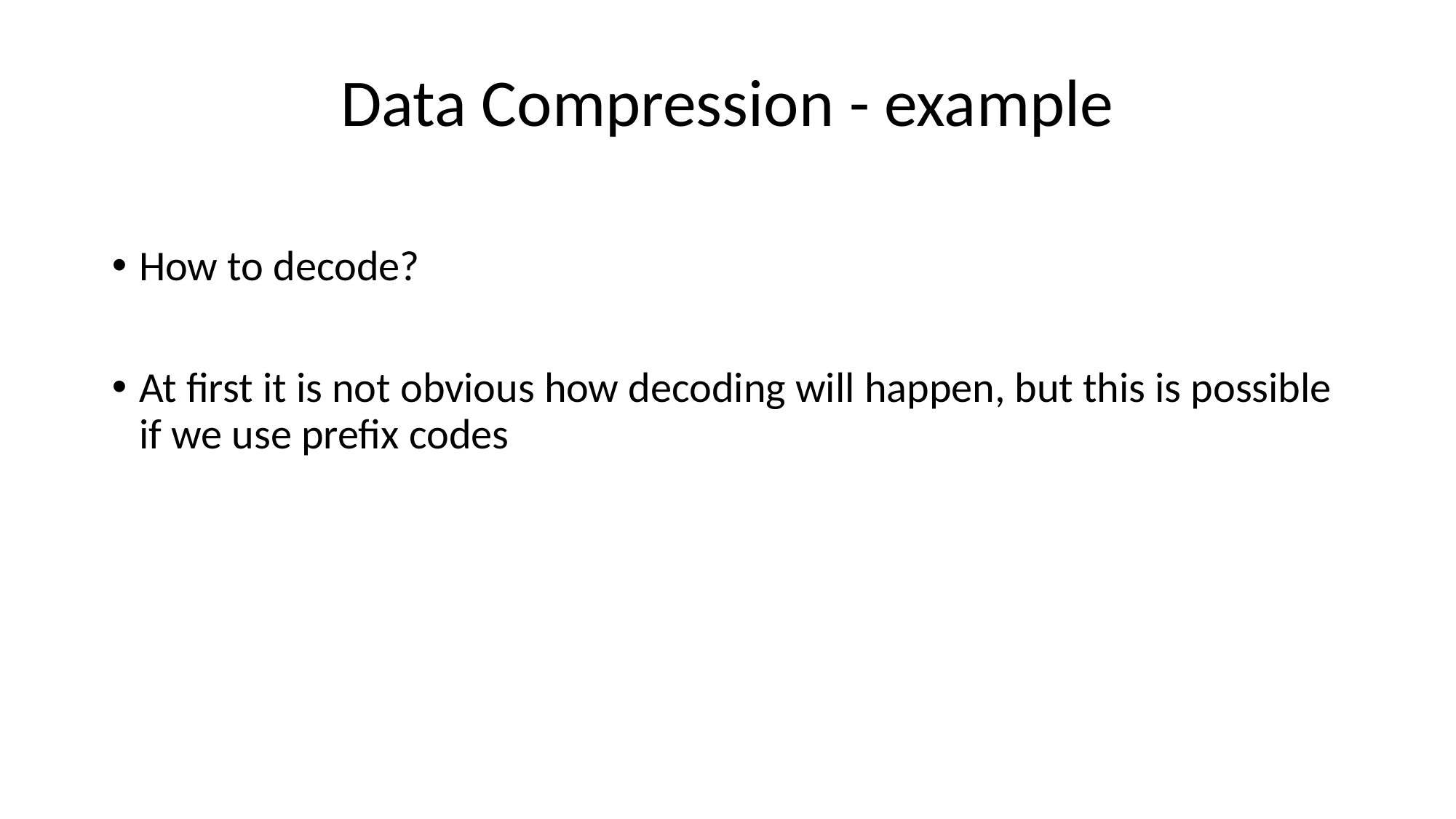

# Data Compression - example

How to decode?

At first it is not obvious how decoding will happen, but this is possible if we use prefix codes